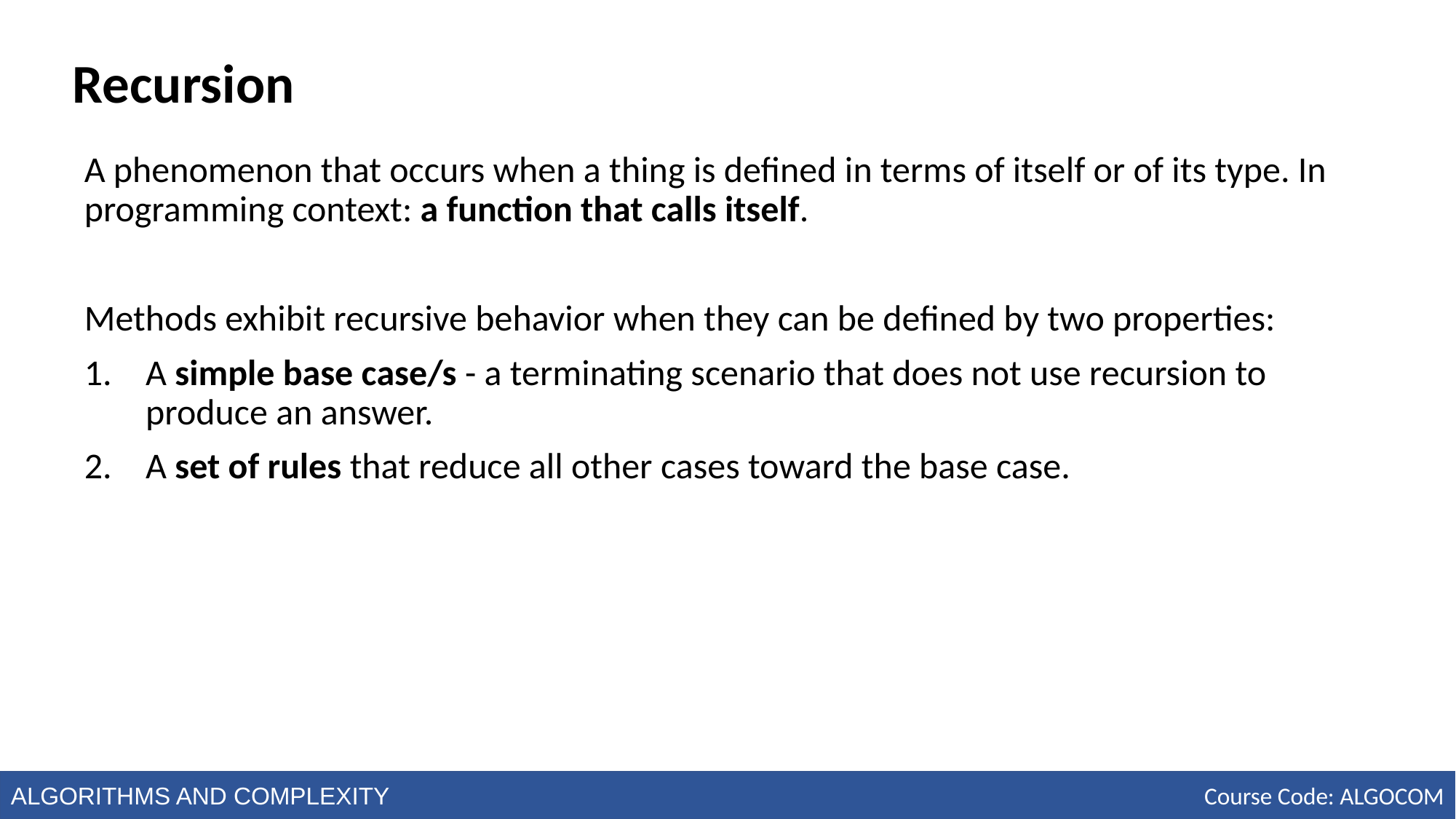

# Recursion
A phenomenon that occurs when a thing is defined in terms of itself or of its type. In programming context: a function that calls itself.

Methods exhibit recursive behavior when they can be defined by two properties:
A simple base case/s - a terminating scenario that does not use recursion to produce an answer.
A set of rules that reduce all other cases toward the base case.

ALGORITHMS AND COMPLEXITY
Course Code: ALGOCOM